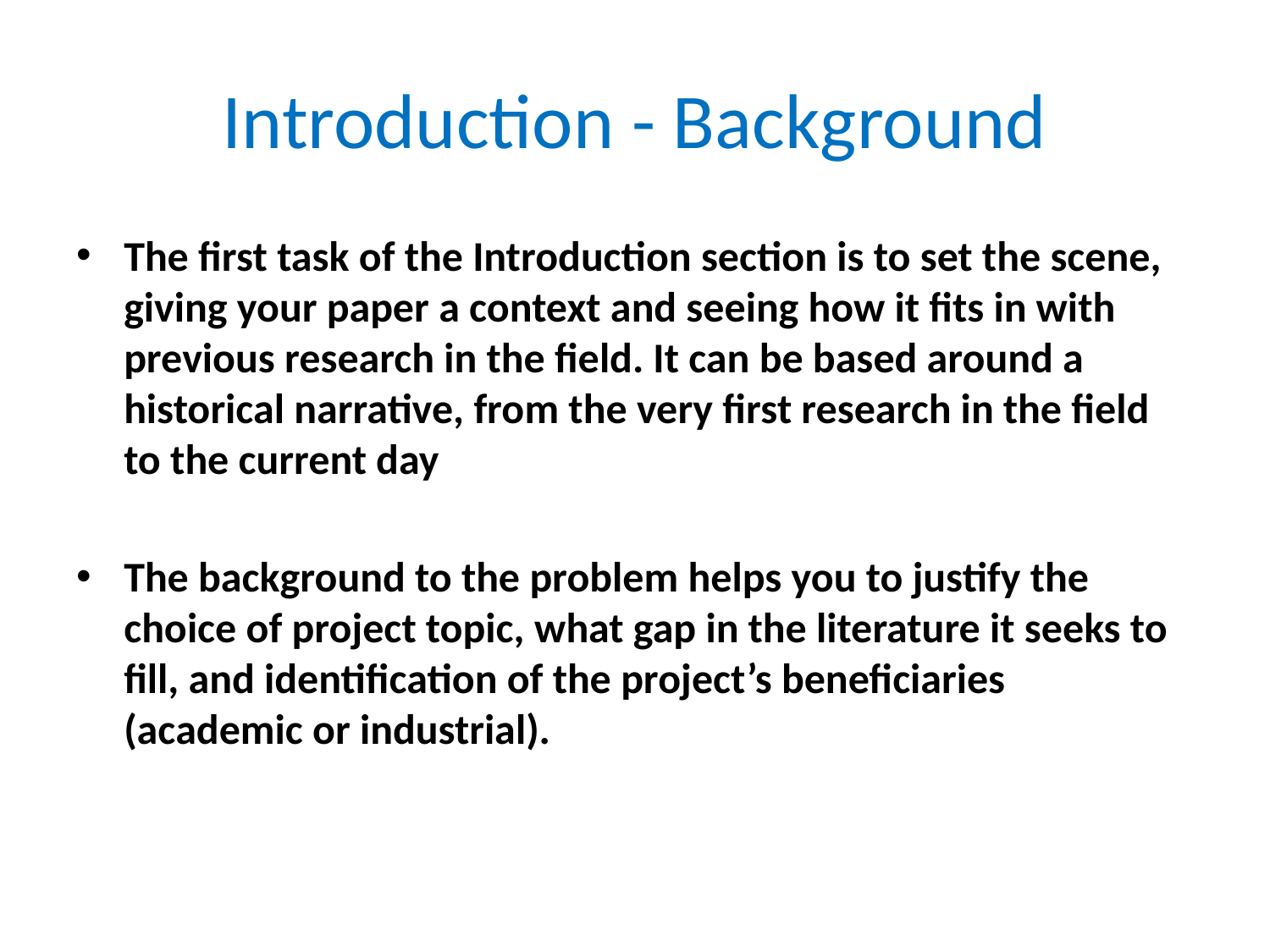

# Introduction - Background
The first task of the Introduction section is to set the scene, giving your paper a context and seeing how it fits in with previous research in the field. It can be based around a historical narrative, from the very first research in the field to the current day

The background to the problem helps you to justify the choice of project topic, what gap in the literature it seeks to fill, and identification of the project’s beneficiaries (academic or industrial).